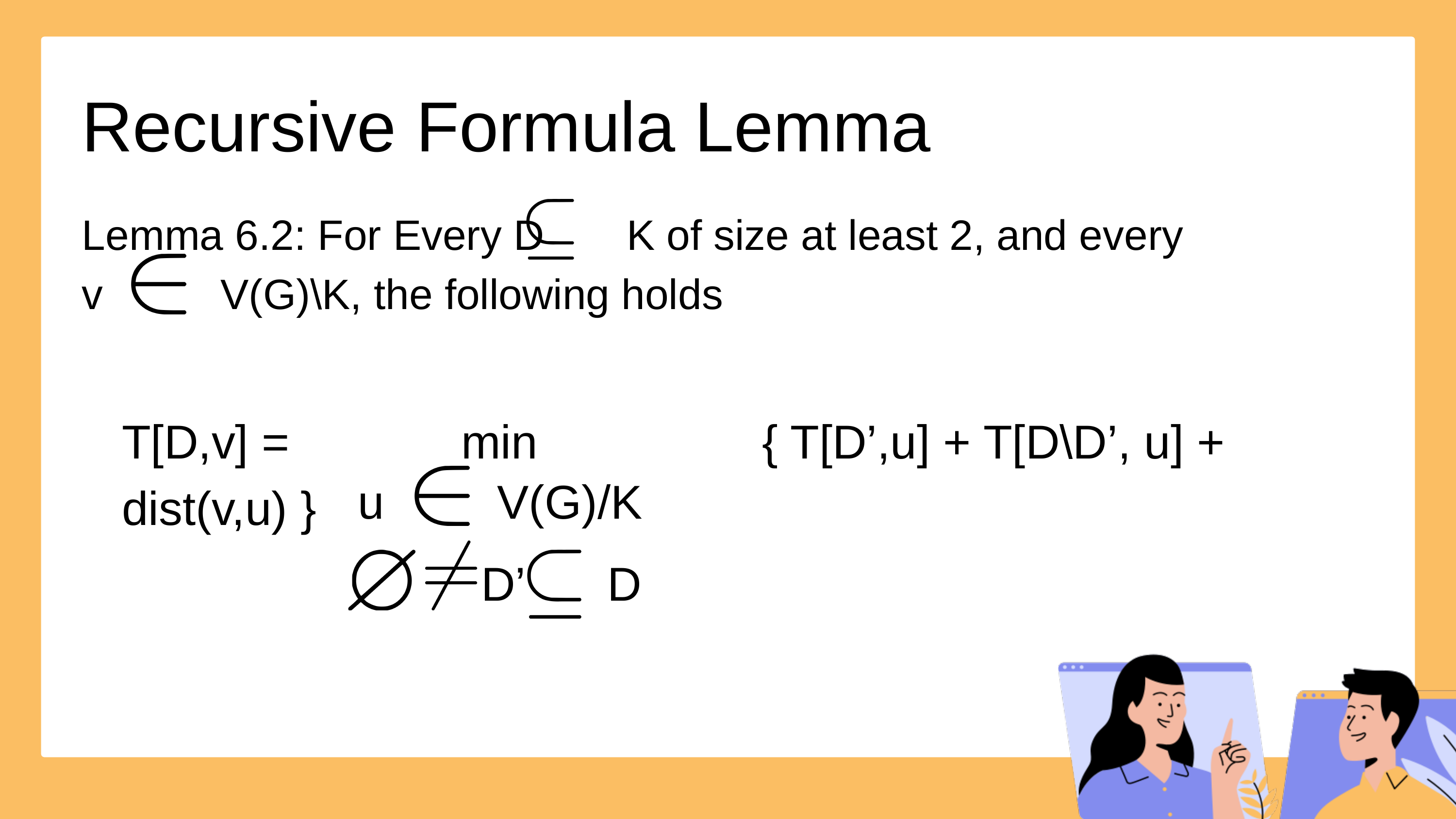

Recursive Formula Lemma
Lemma 6.2: For Every D       K of size at least 2, and every
v          V(G)\K, the following holds

T[D,v] =             min                 { T[D’,u] + T[D\D’, u] + dist(v,u) }
u
V(G)/K

D’
D